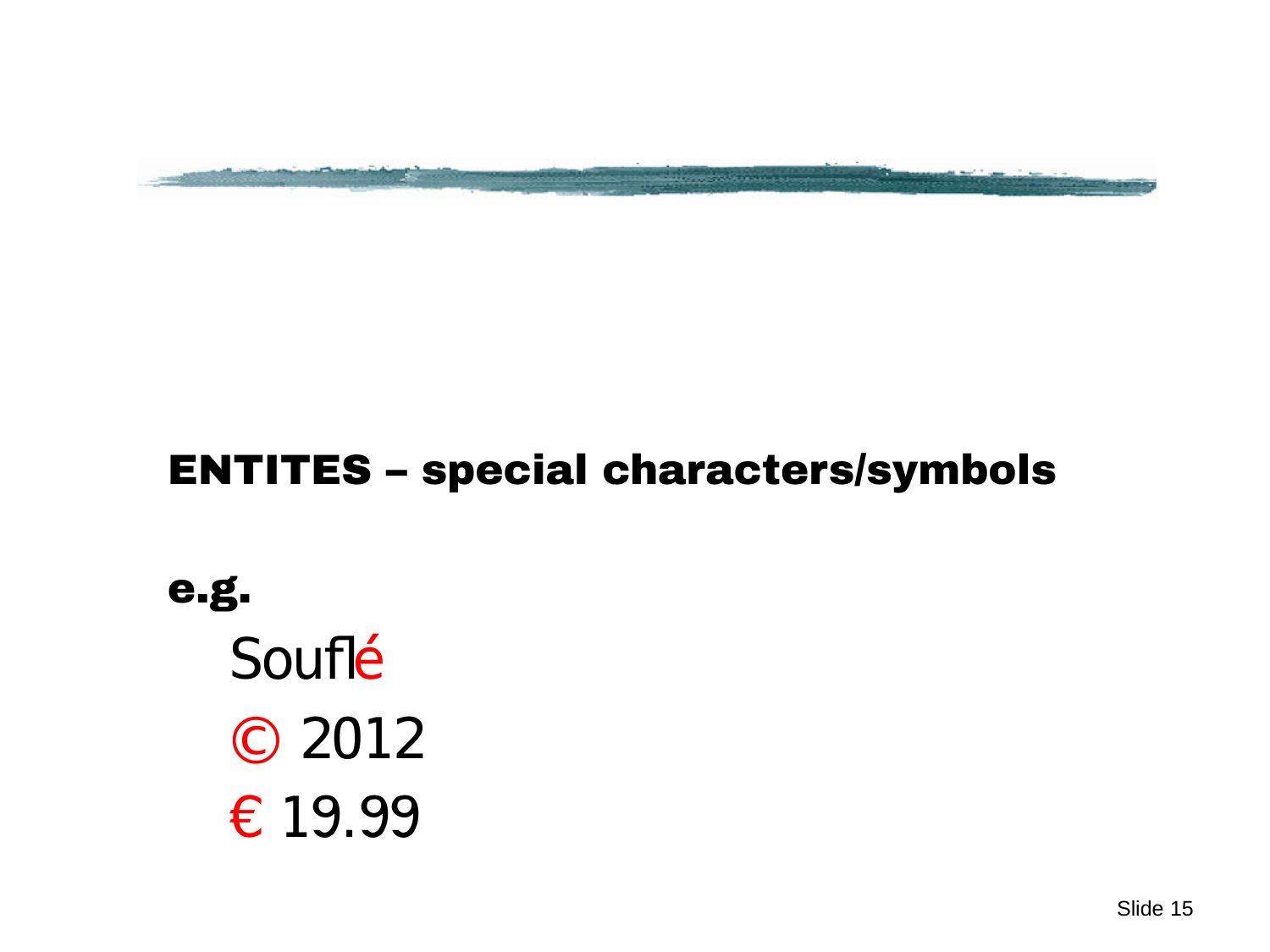

#
ENTITES – special characters/symbols

e.g.
Souflé
© 2012
€ 19.99
Slide 15